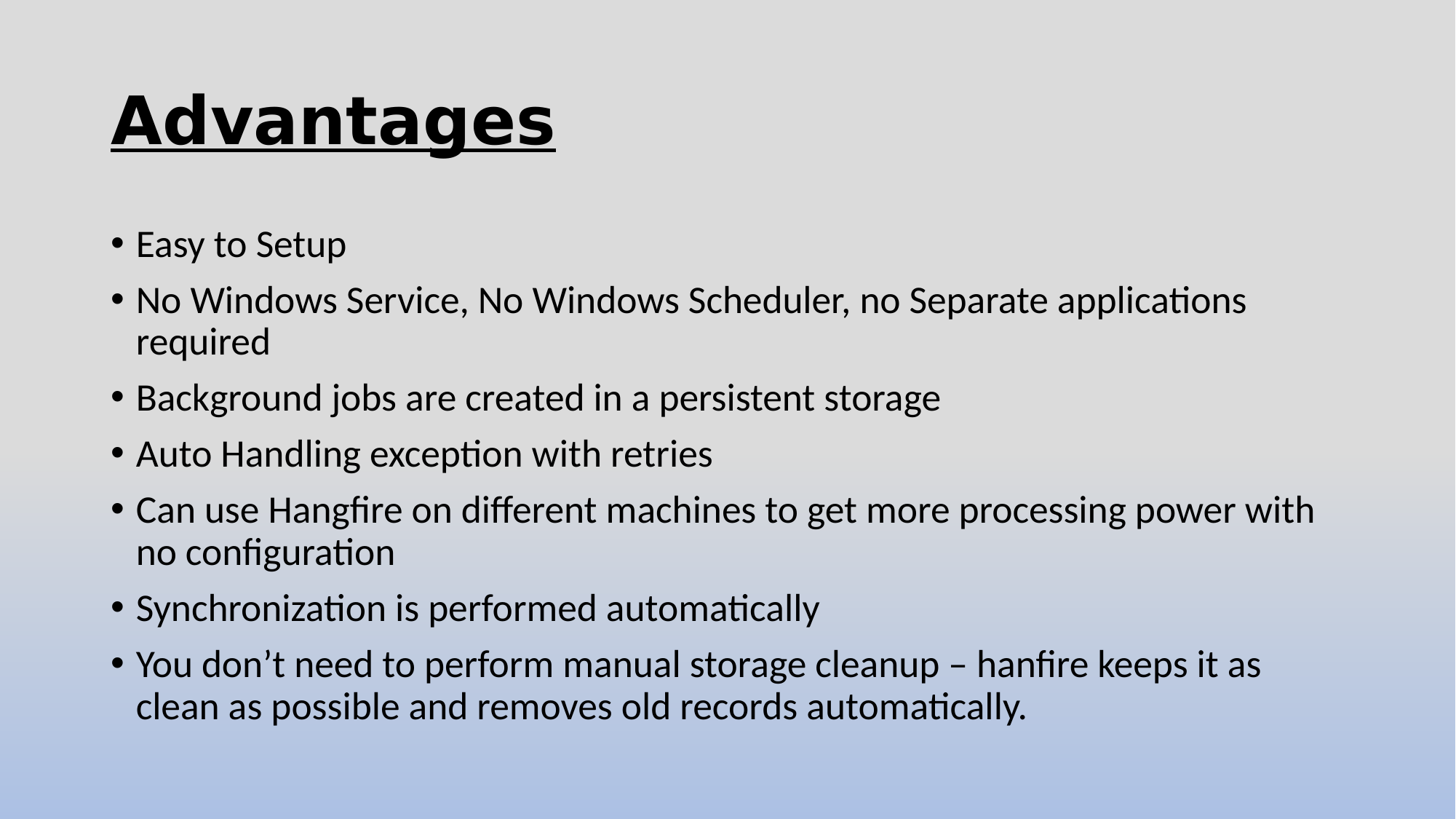

# Advantages
Easy to Setup
No Windows Service, No Windows Scheduler, no Separate applications required
Background jobs are created in a persistent storage
Auto Handling exception with retries
Can use Hangfire on different machines to get more processing power with no configuration
Synchronization is performed automatically
You don’t need to perform manual storage cleanup – hanfire keeps it as clean as possible and removes old records automatically.